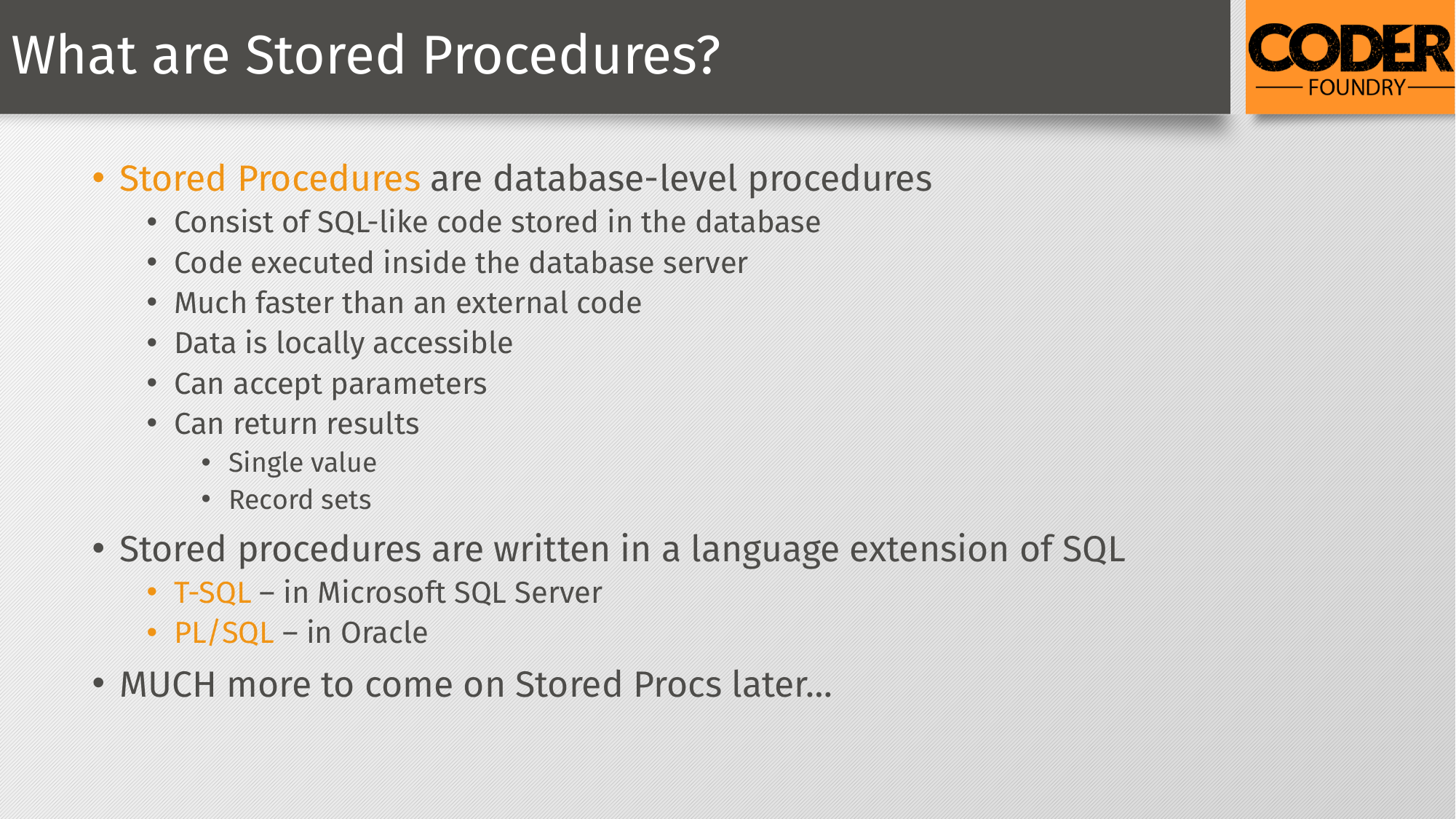

# What are Stored Procedures?
Stored Procedures are database-level procedures
Consist of SQL-like code stored in the database
Code executed inside the database server
Much faster than an external code
Data is locally accessible
Can accept parameters
Can return results
Single value
Record sets
Stored procedures are written in a language extension of SQL
T-SQL – in Microsoft SQL Server
PL/SQL – in Oracle
MUCH more to come on Stored Procs later…